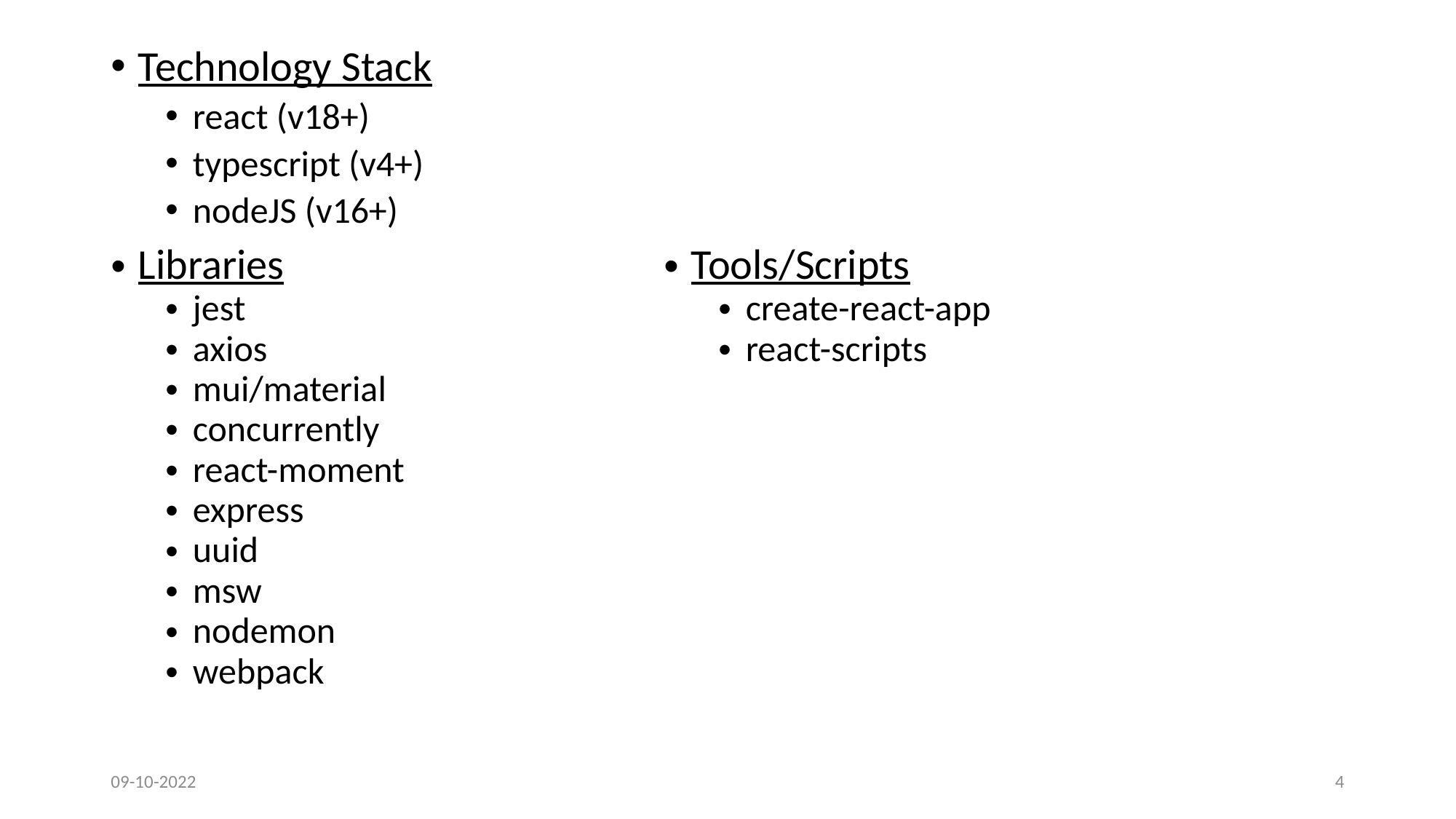

Technology Stack
react (v18+)
typescript (v4+)
nodeJS (v16+)
| Libraries jest axios mui/material concurrently react-moment express uuid msw nodemon webpack | Tools/Scripts create-react-app react-scripts |
| --- | --- |
09-10-2022
4